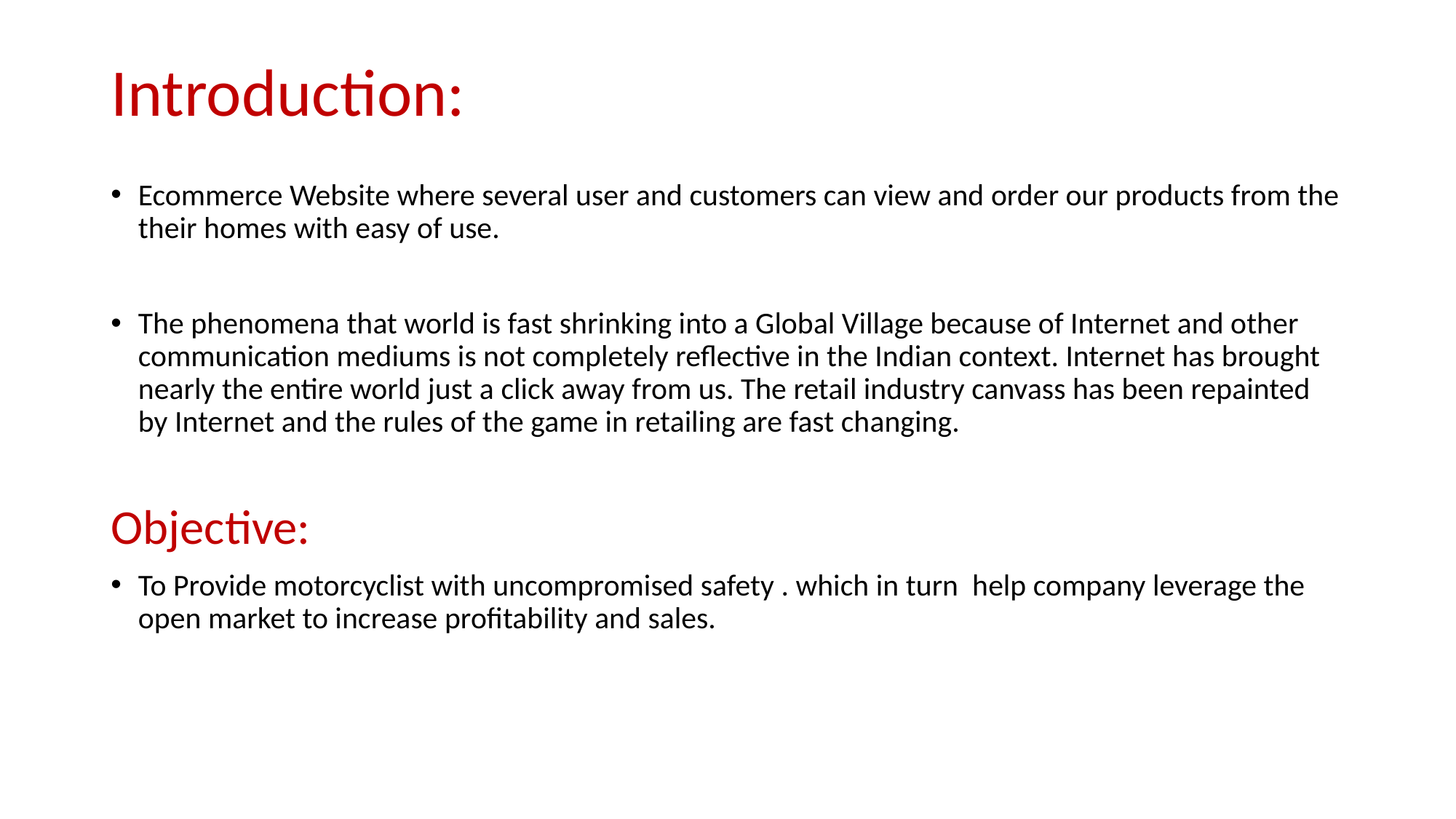

# Introduction:
Ecommerce Website where several user and customers can view and order our products from the their homes with easy of use.

The phenomena that world is fast shrinking into a Global Village because of Internet and other communication mediums is not completely reflective in the Indian context. Internet has brought nearly the entire world just a click away from us. The retail industry canvass has been repainted by Internet and the rules of the game in retailing are fast changing.

Objective:
To Provide motorcyclist with uncompromised safety . which in turn  help company leverage the open market to increase profitability and sales.